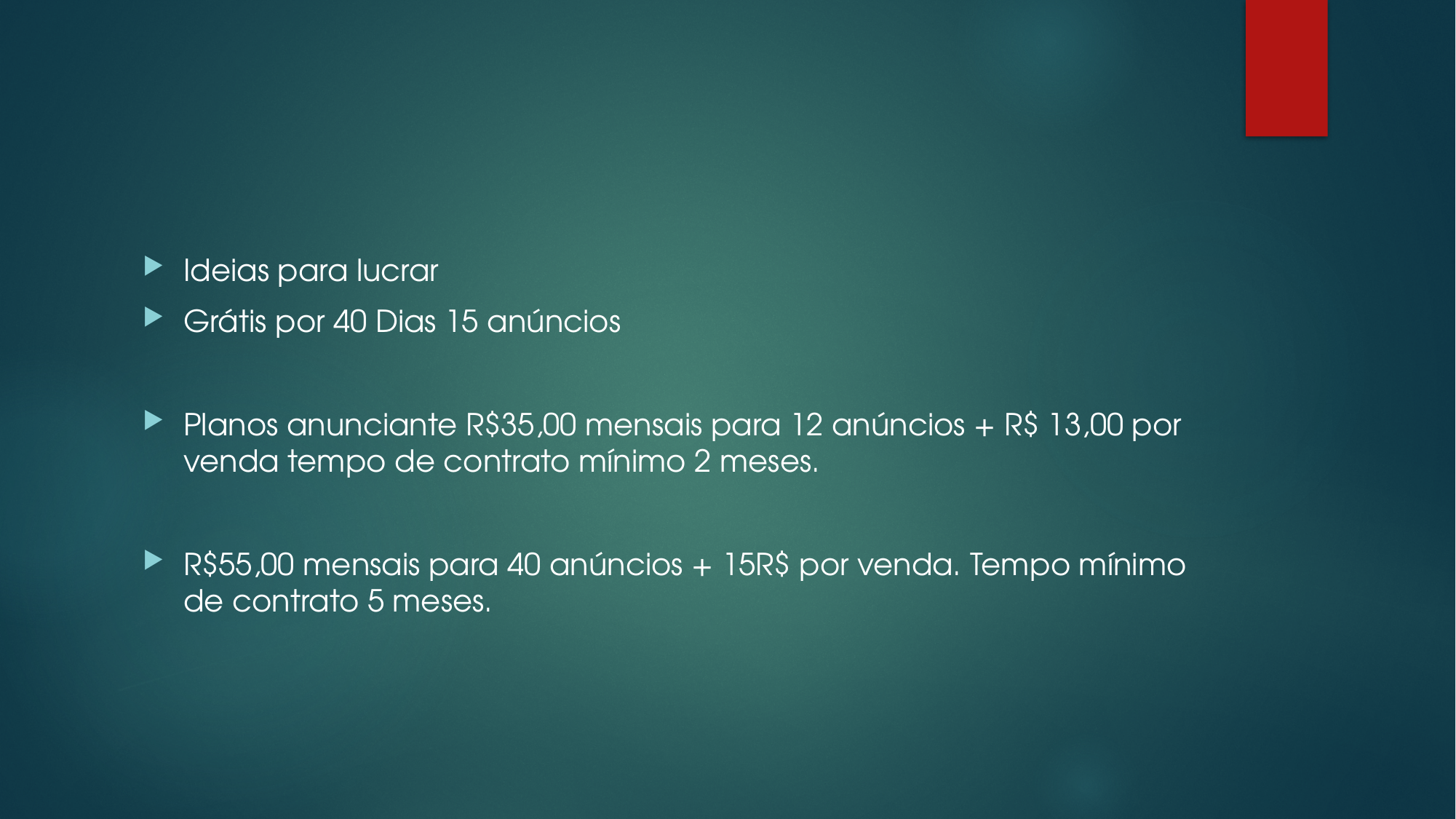

Ideias para lucrar
Grátis por 40 Dias 15 anúncios

Planos anunciante R$35,00 mensais para 12 anúncios + R$ 13,00 por venda tempo de contrato mínimo 2 meses.

R$55,00 mensais para 40 anúncios + 15R$ por venda. Tempo mínimo de contrato 5 meses.